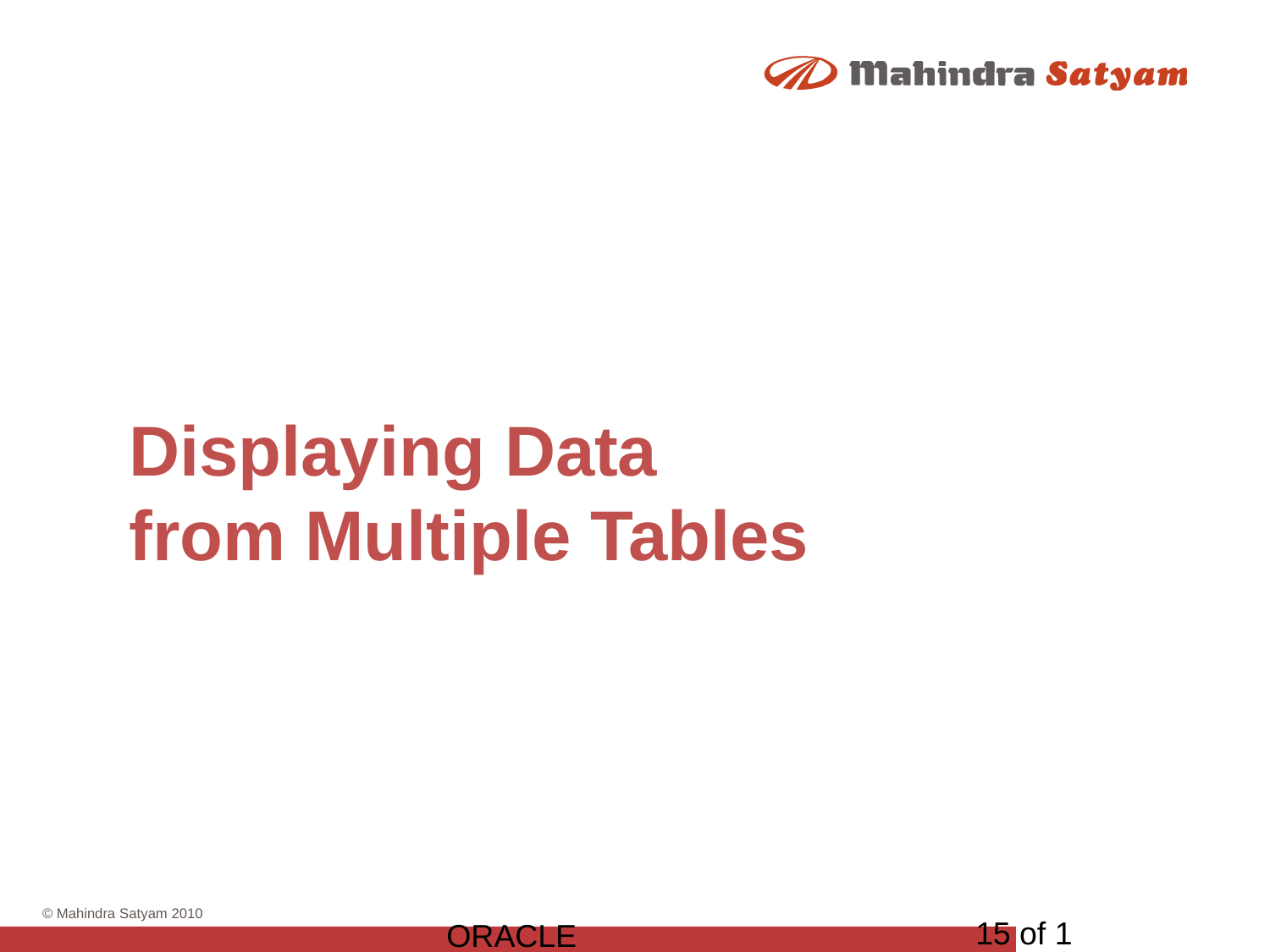

# Displaying Data from Multiple Tables
15 of 1
ORACLE